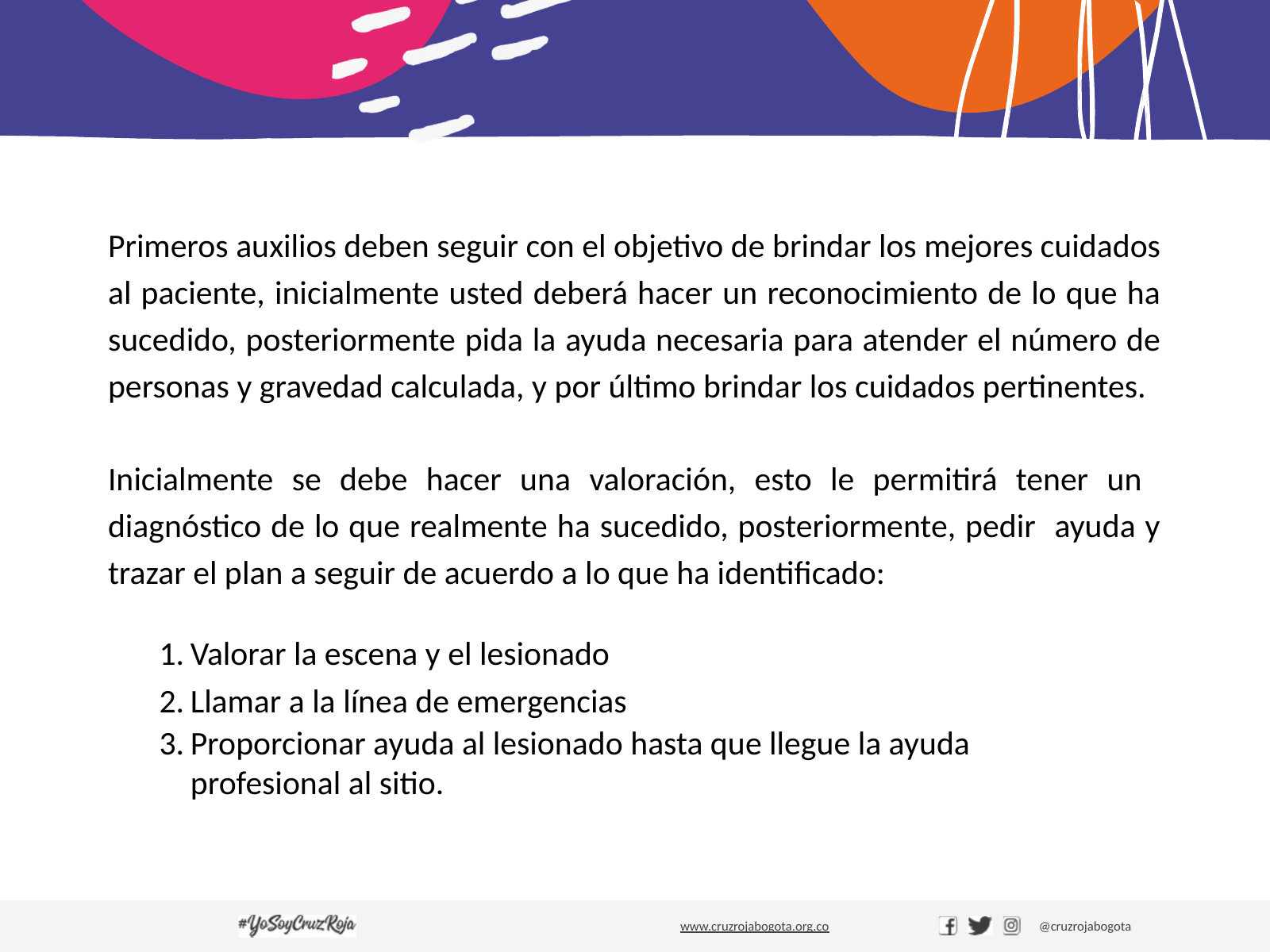

Primeros auxilios deben seguir con el objetivo de brindar los mejores cuidados al paciente, inicialmente usted deberá hacer un reconocimiento de lo que ha sucedido, posteriormente pida la ayuda necesaria para atender el número de personas y gravedad calculada, y por último brindar los cuidados pertinentes.

Inicialmente se debe hacer una valoración, esto le permitirá tener un  diagnóstico de lo que realmente ha sucedido, posteriormente, pedir  ayuda y trazar el plan a seguir de acuerdo a lo que ha identificado:

Valorar la escena y el lesionado
Llamar a la línea de emergencias
Proporcionar ayuda al lesionado hasta que llegue la ayuda  profesional al sitio.

www.cruzrojabogota.org.co
@cruzrojabogota